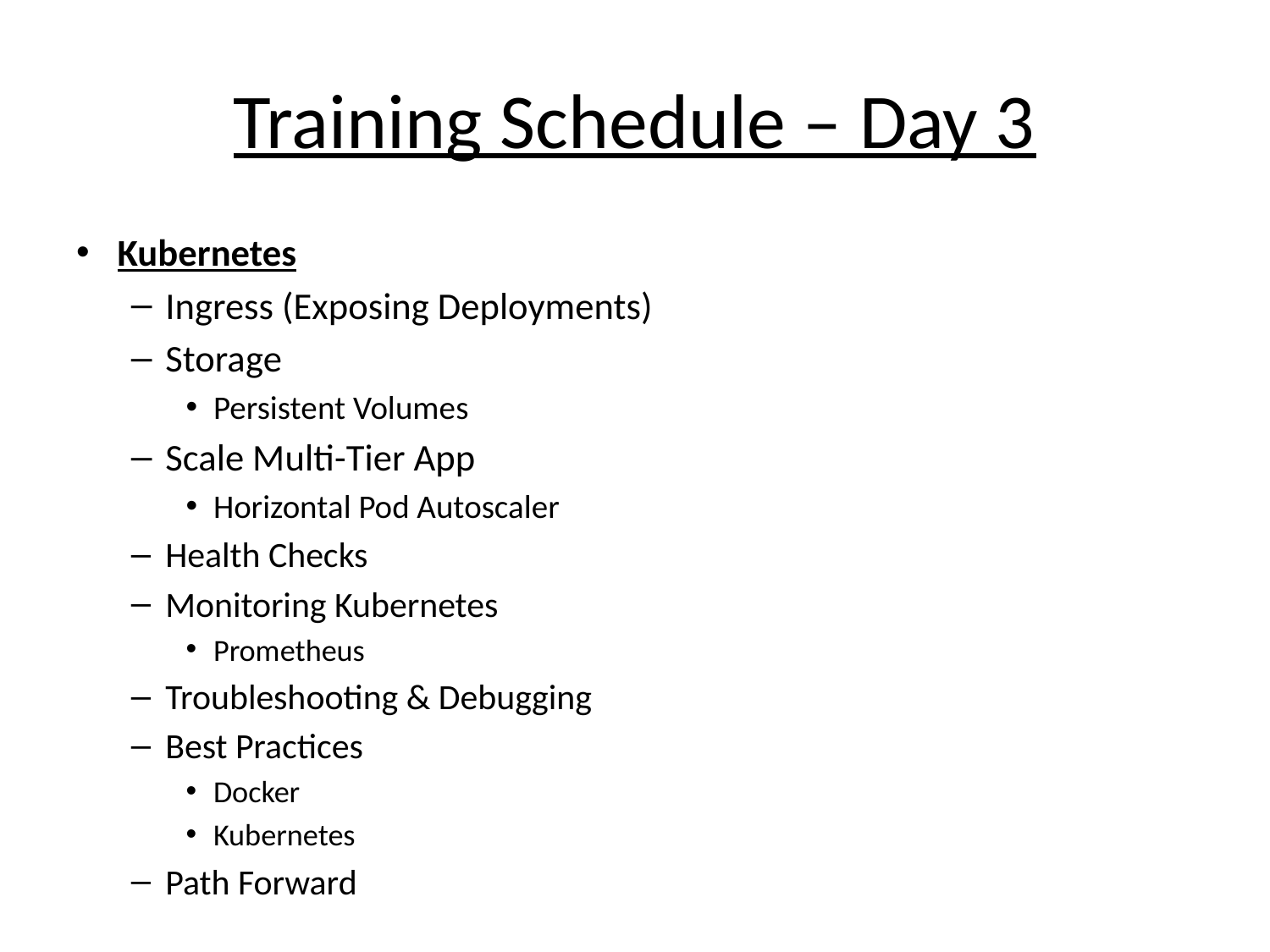

# Training Schedule – Day 3
Kubernetes
Ingress (Exposing Deployments)
Storage
Persistent Volumes
Scale Multi-Tier App
Horizontal Pod Autoscaler
Health Checks
Monitoring Kubernetes
Prometheus
Troubleshooting & Debugging
Best Practices
Docker
Kubernetes
Path Forward